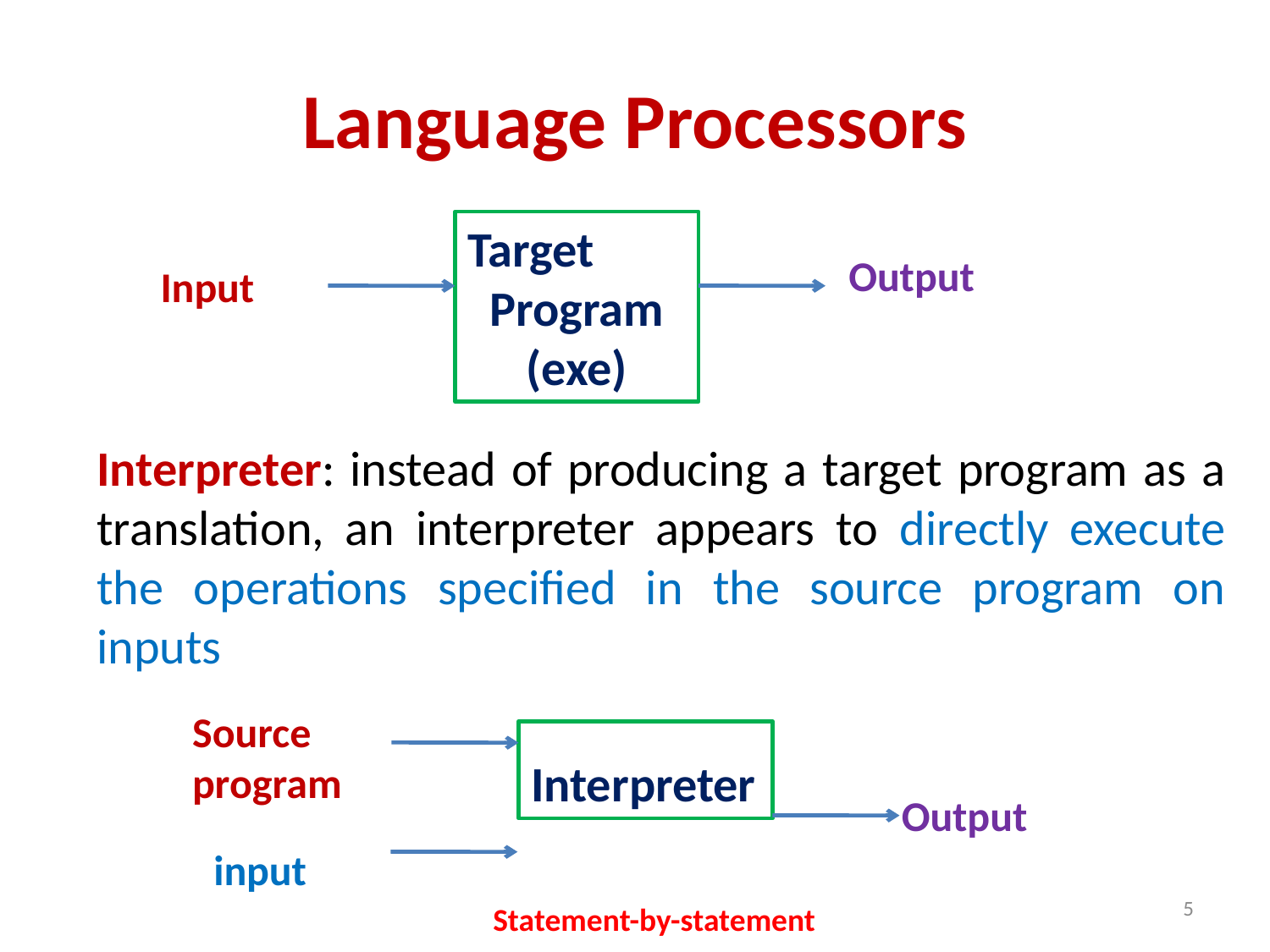

# Language Processors
Target
Program (exe)
Output
Input
Interpreter: instead of producing a target program as a translation, an interpreter appears to directly execute the operations specified in the source program on inputs
Source program

Interpreter
Output
input
5
Statement-by-statement